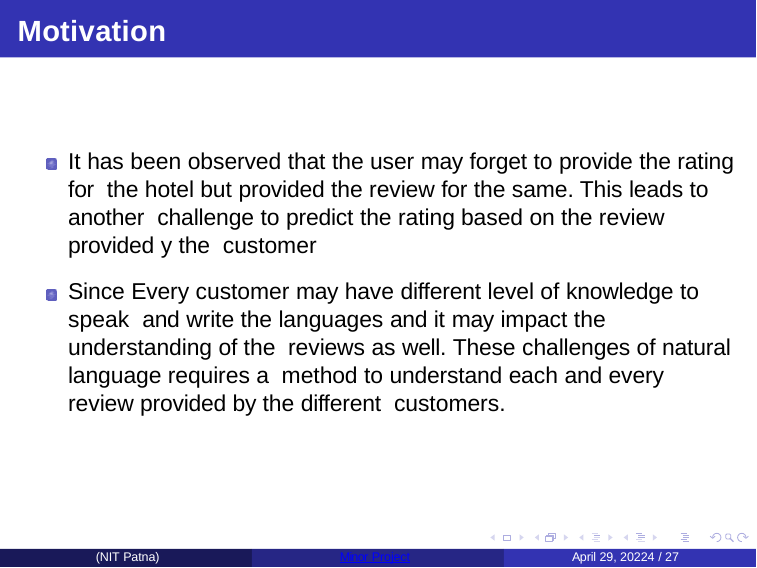

# Motivation
It has been observed that the user may forget to provide the rating for  the hotel but provided the review for the same. This leads to another  challenge to predict the rating based on the review provided y the  customer
Since Every customer may have different level of knowledge to speak  and write the languages and it may impact the understanding of the  reviews as well. These challenges of natural language requires a  method to understand each and every review provided by the different  customers.

(NIT Patna)
Minor Project
April 29, 20224 / 27